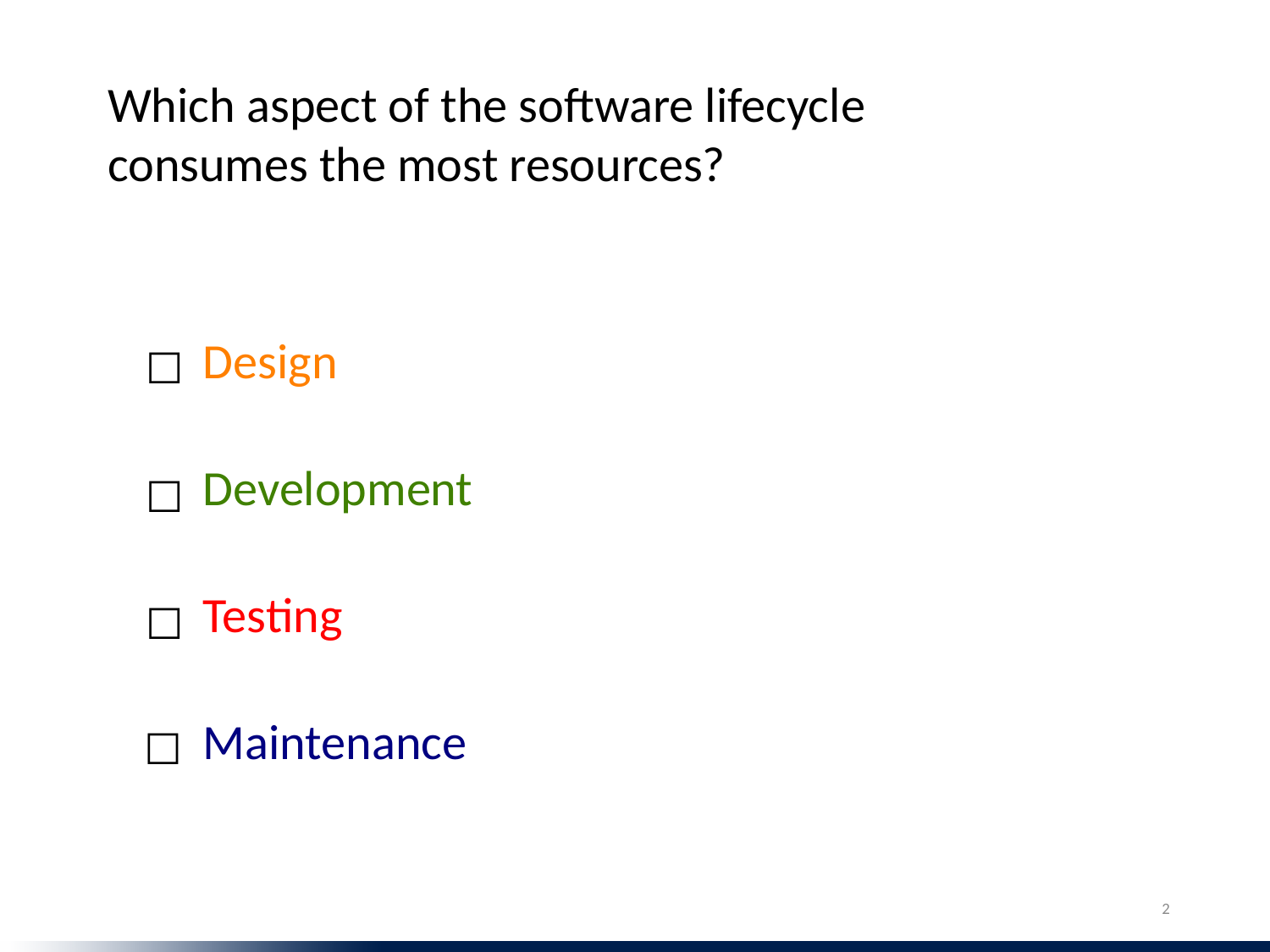

Which aspect of the software lifecycle consumes the most resources?
Design
☐
Development
☐
Testing
☐
Maintenance
☐
2